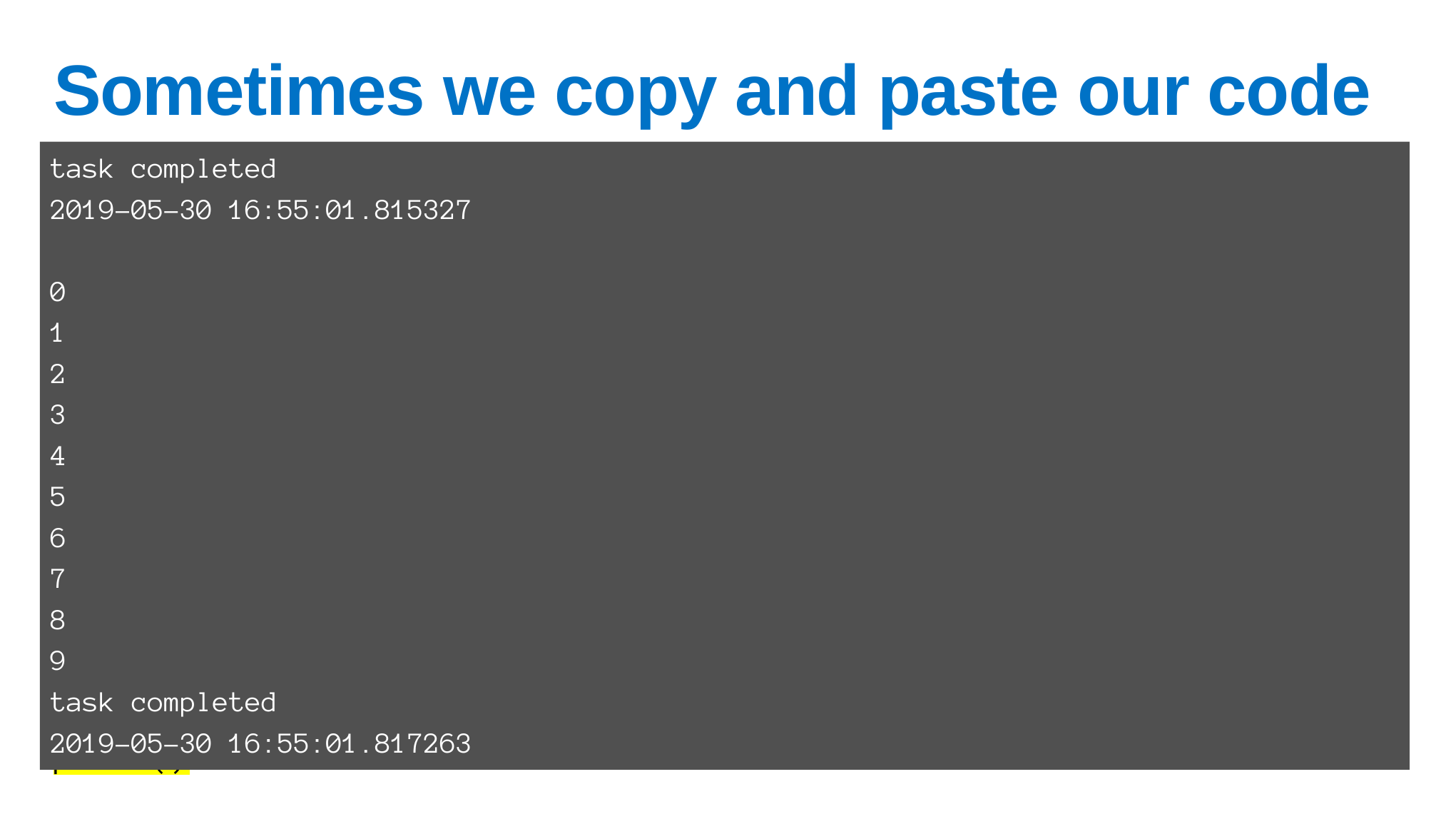

# Sometimes we copy and paste our code
import datetime
# print timestamps to see how long sections of code
# take to run
first_name = 'Susan'
print('task completed')
print(datetime.datetime.now())
print()
for x in range(0,10):
	print(x)
print('task completed')
print(datetime.datetime.now())
print()
task completed
2019-05-30 16:55:01.815327

0
1
2
3
4
5
6
7
8
9
task completed
2019-05-30 16:55:01.817263